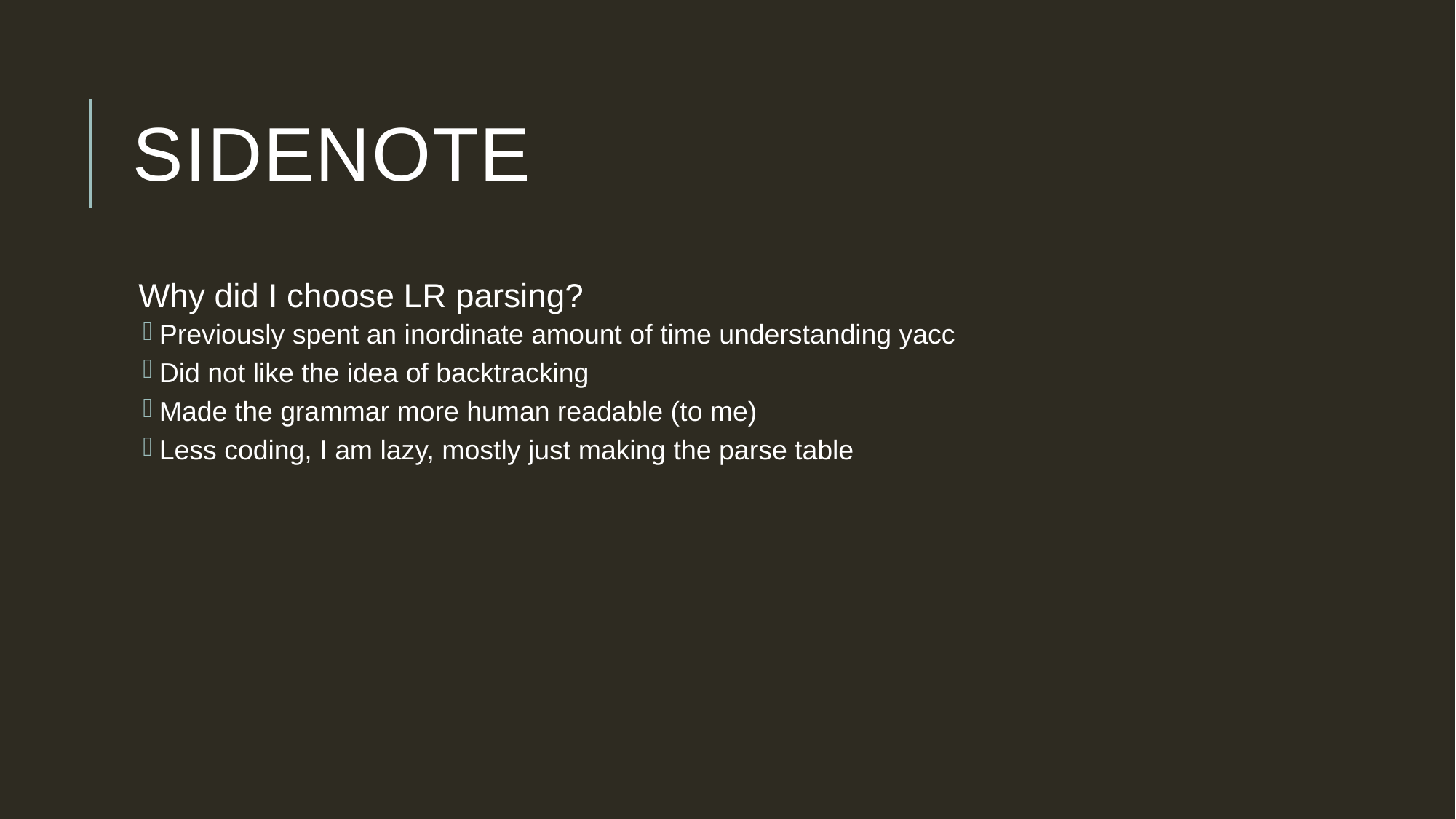

# sidenote
Why did I choose LR parsing?
Previously spent an inordinate amount of time understanding yacc
Did not like the idea of backtracking
Made the grammar more human readable (to me)
Less coding, I am lazy, mostly just making the parse table